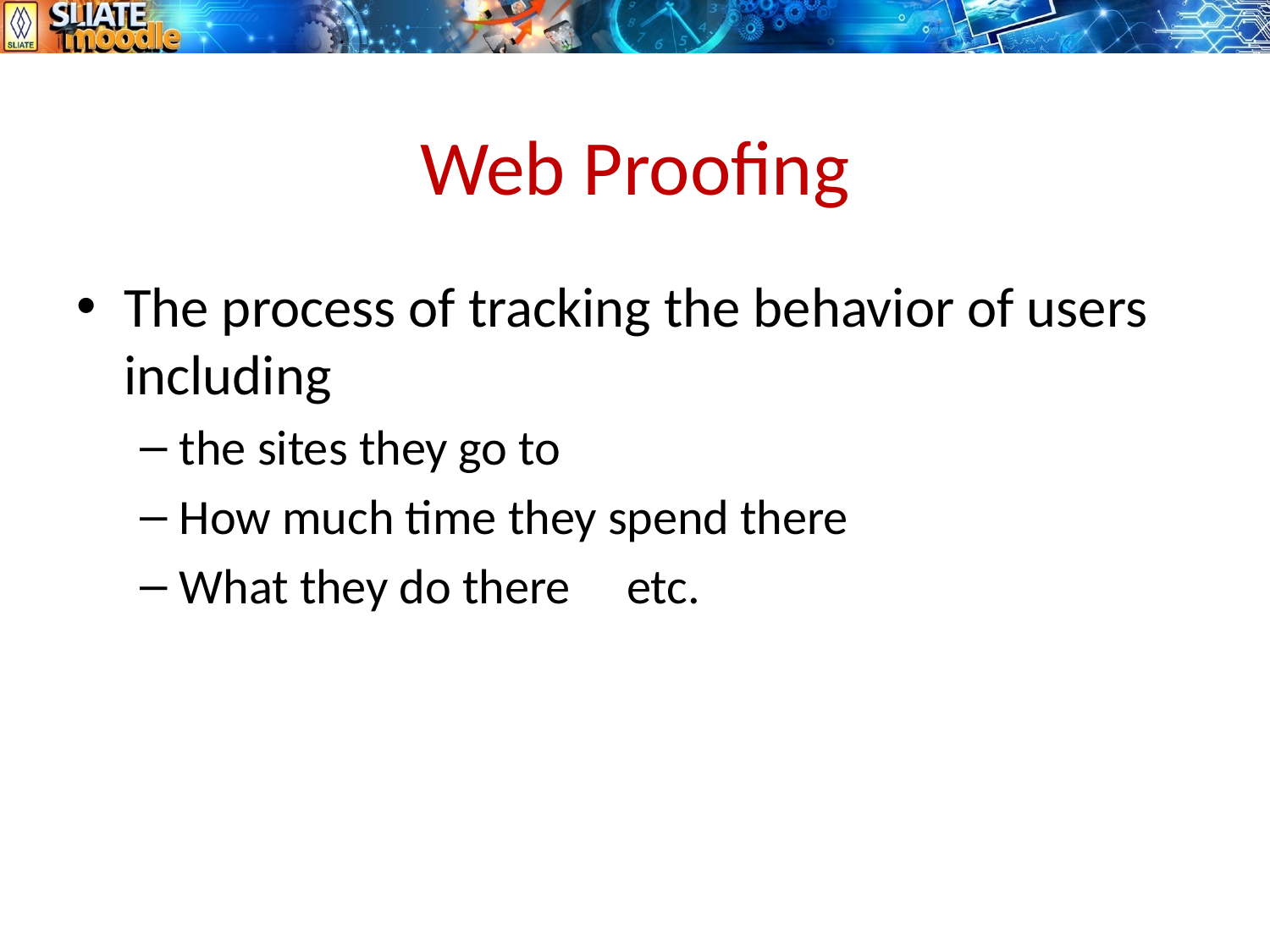

# Web Proofing
The process of tracking the behavior of users including
the sites they go to
How much time they spend there
What they do there     etc.